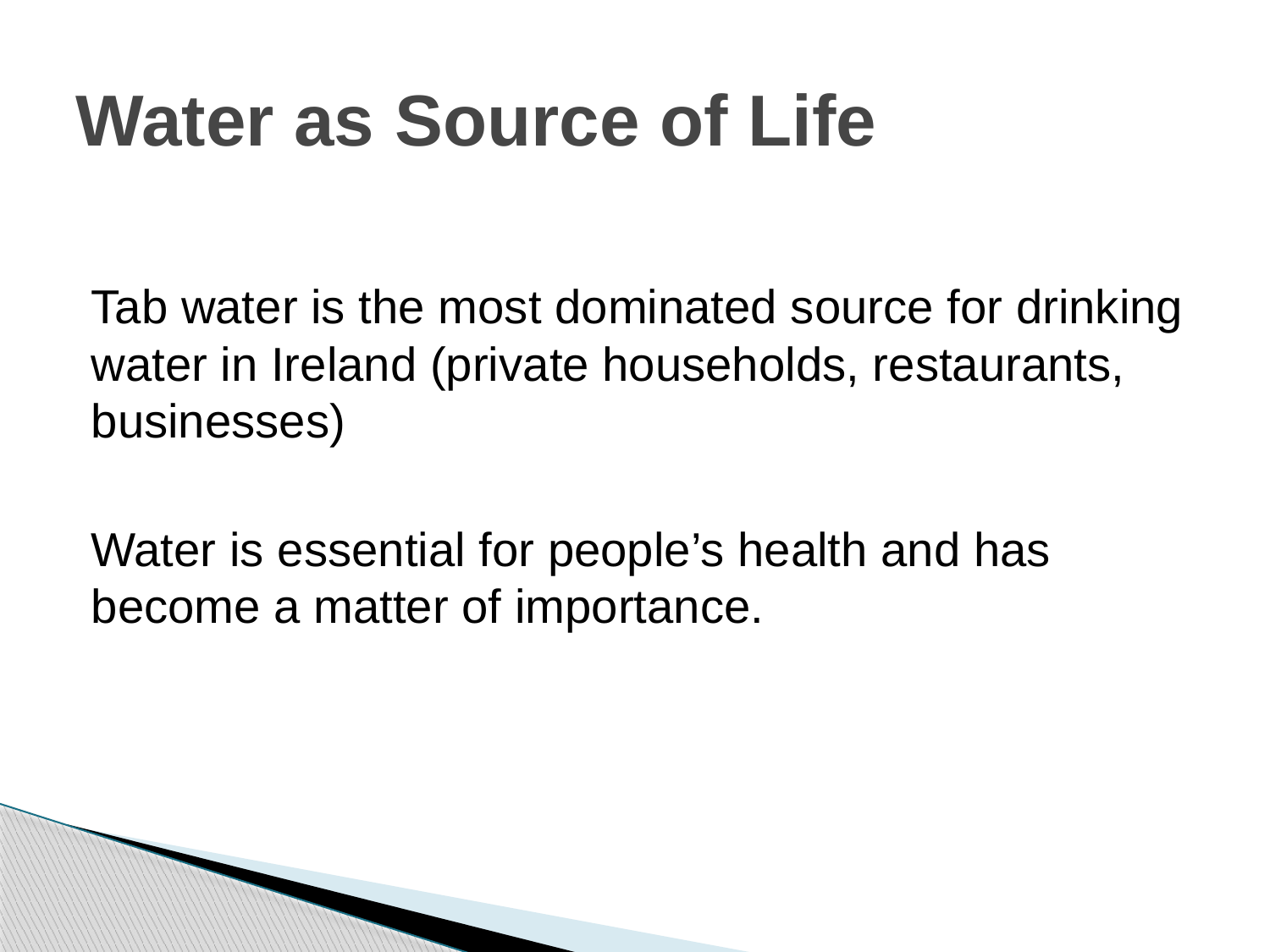

# Water as Source of Life

Tab water is the most dominated source for drinking water in Ireland (private households, restaurants, businesses)

Water is essential for people’s health and has become a matter of importance.